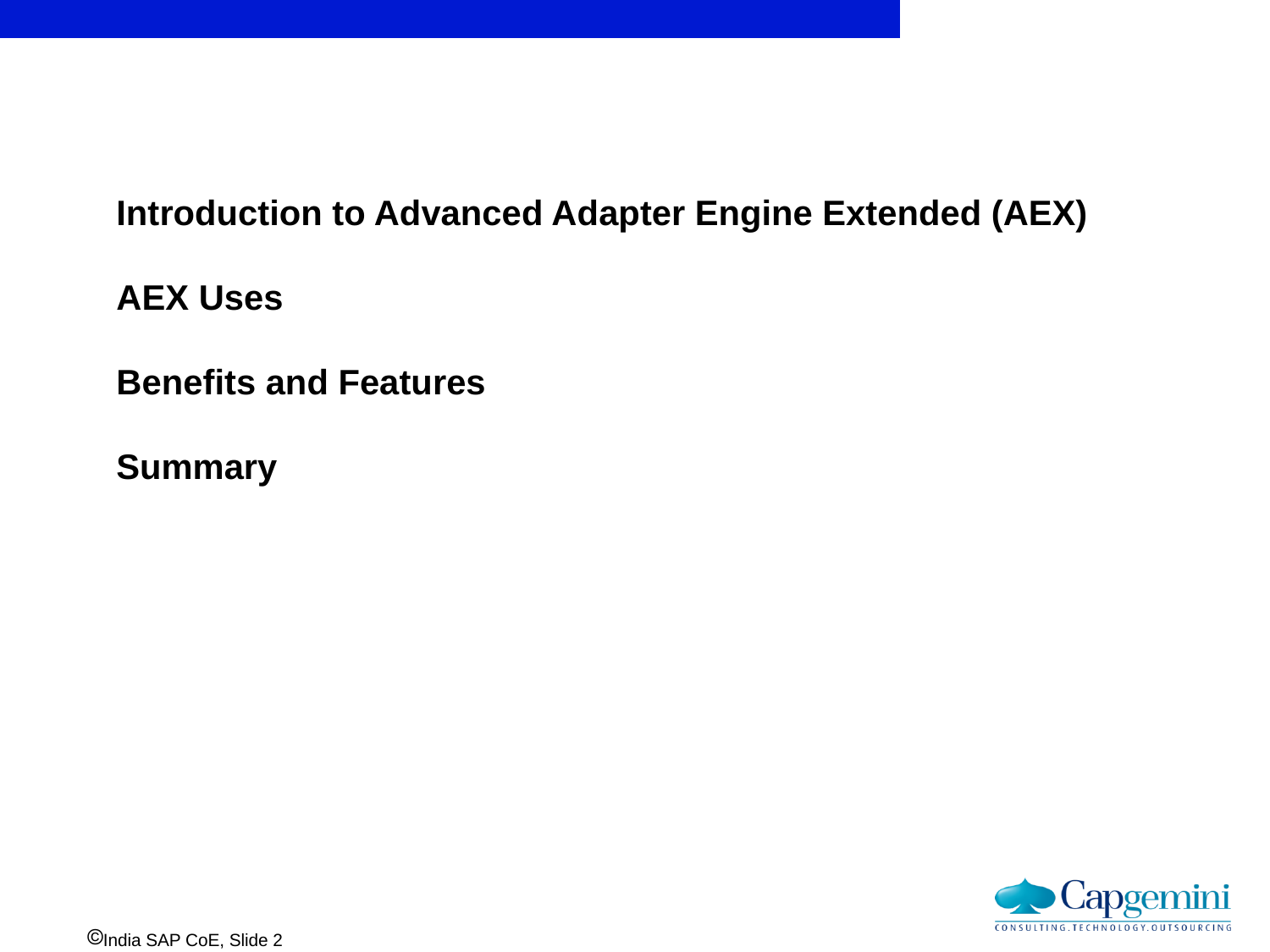

Introduction to Advanced Adapter Engine Extended (AEX)

AEX Uses

Benefits and Features

Summary